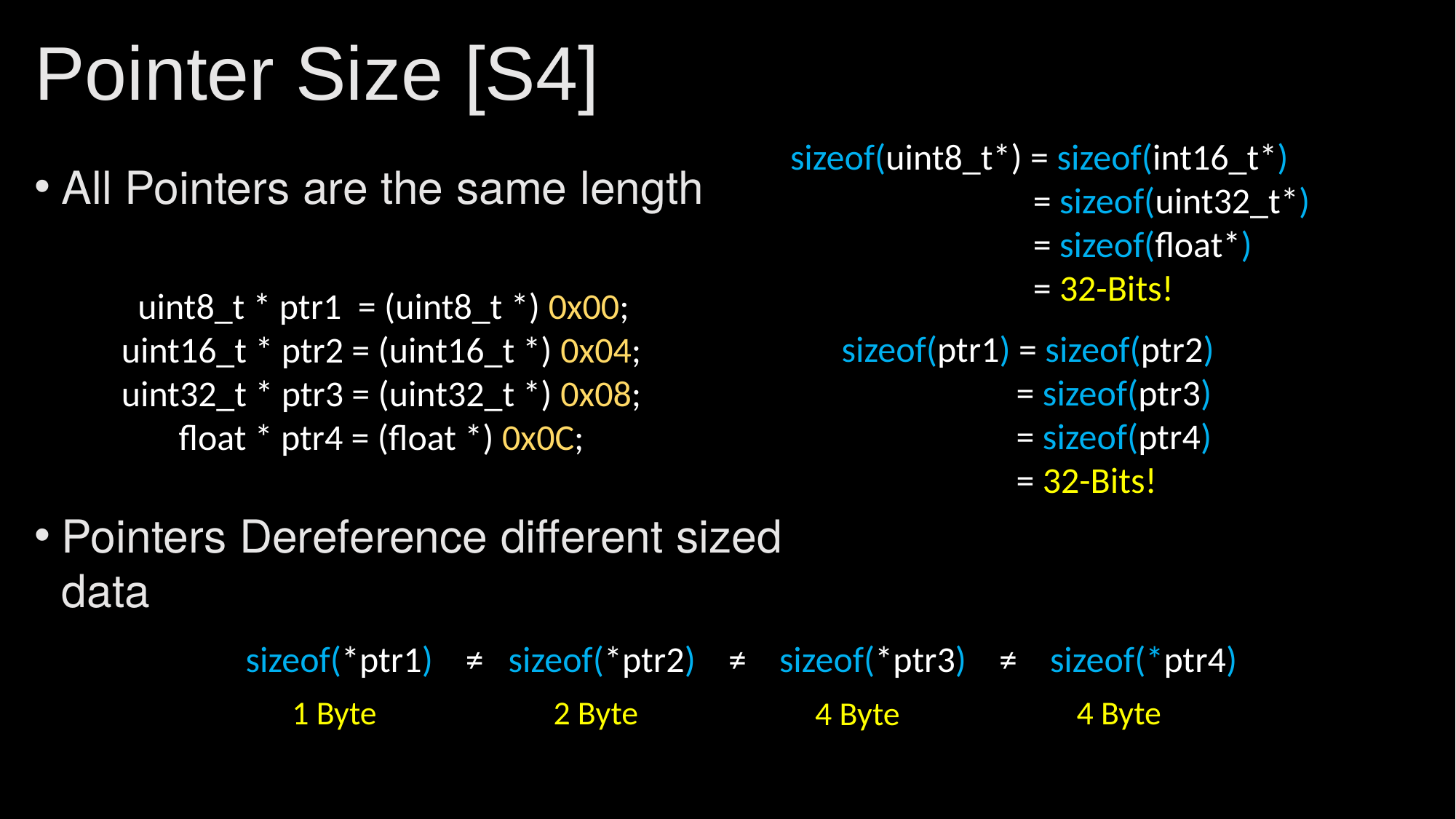

# Pointer Size [S4]
sizeof(uint8_t*) = sizeof(int16_t*)
		   = sizeof(uint32_t*)
		   = sizeof(float*)
		   = 32-Bits!
All Pointers are the same length

Pointers Dereference different sized data
  uint8_t * ptr1  = (uint8_t *) 0x00;
uint16_t * ptr2 = (uint16_t *) 0x04;
uint32_t * ptr3 = (uint32_t *) 0x08;
       float * ptr4 = (float *) 0x0C;
sizeof(ptr1) = sizeof(ptr2)
	        = sizeof(ptr3)
	        = sizeof(ptr4)
	        = 32-Bits!
sizeof(*ptr1)    ≠   sizeof(*ptr2)    ≠    sizeof(*ptr3)    ≠    sizeof(*ptr4)
1 Byte
2 Byte
4 Byte
4 Byte